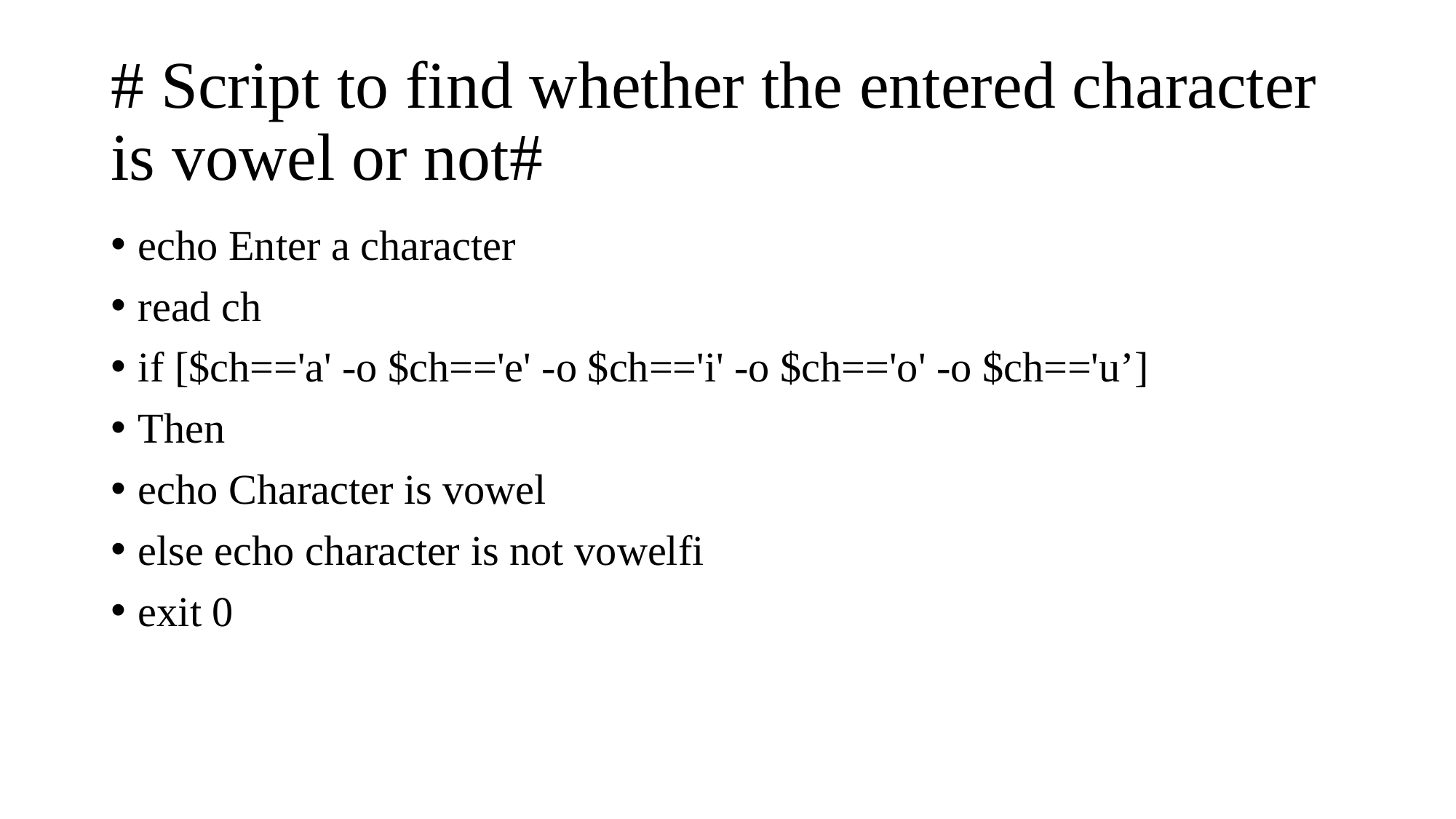

# # Script to find whether the entered character is vowel or not#
echo Enter a character
read ch
if [$ch=='a' -o $ch=='e' -o $ch=='i' -o $ch=='o' -o $ch=='u’]
Then
echo Character is vowel
else echo character is not vowelfi
exit 0